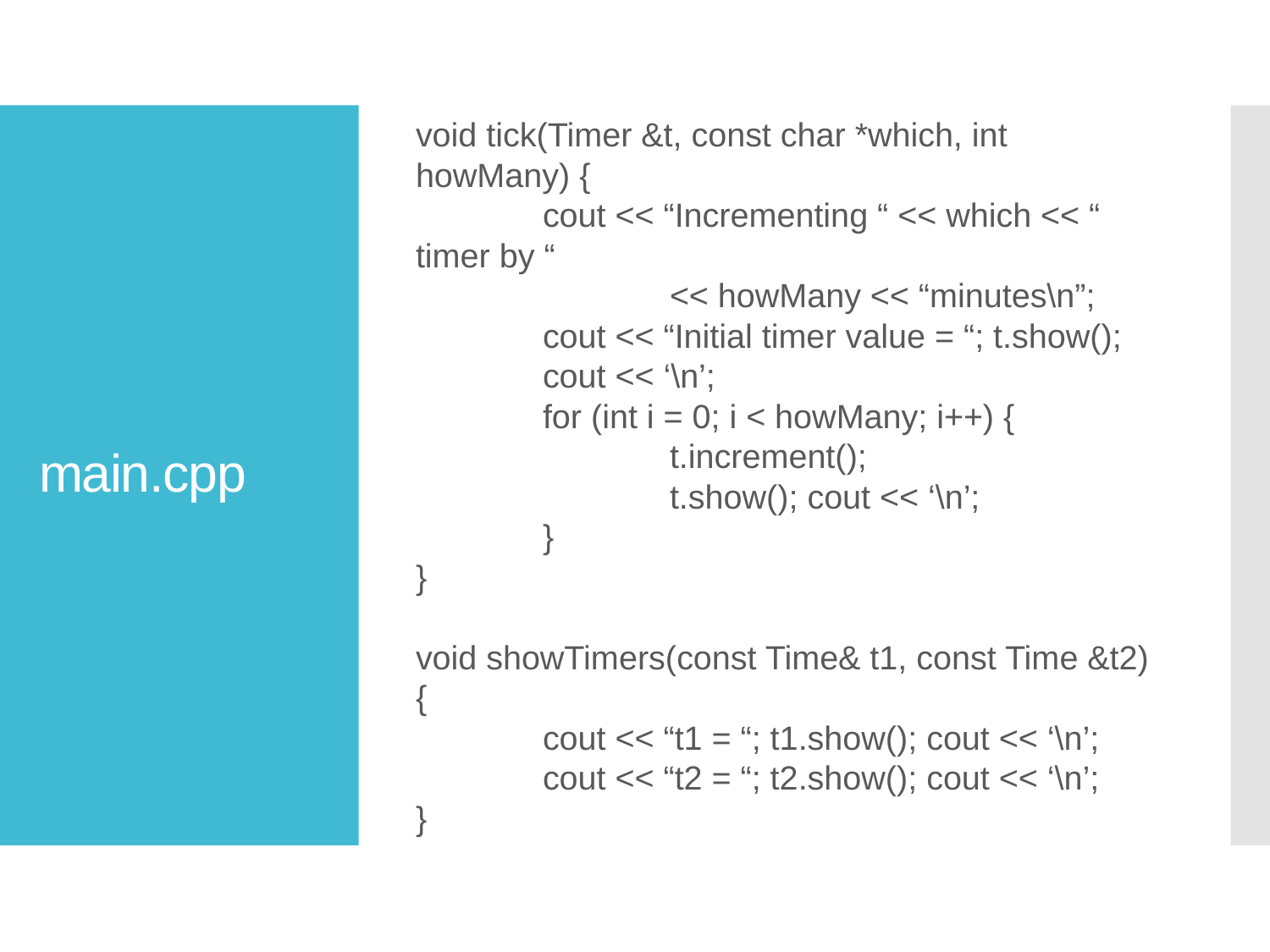

void tick(Timer &t, const char *which, int howMany) {
	cout << “Incrementing “ << which << “ timer by “
		<< howMany << “minutes\n”;
	cout << “Initial timer value = “; t.show();
	cout << ‘\n’;
	for (int i = 0; i < howMany; i++) {
		t.increment();
		t.show(); cout << ‘\n’;
	}
}

void showTimers(const Time& t1, const Time &t2) {
	cout << “t1 = “; t1.show(); cout << ‘\n’;
	cout << “t2 = “; t2.show(); cout << ‘\n’;
}
# main.cpp